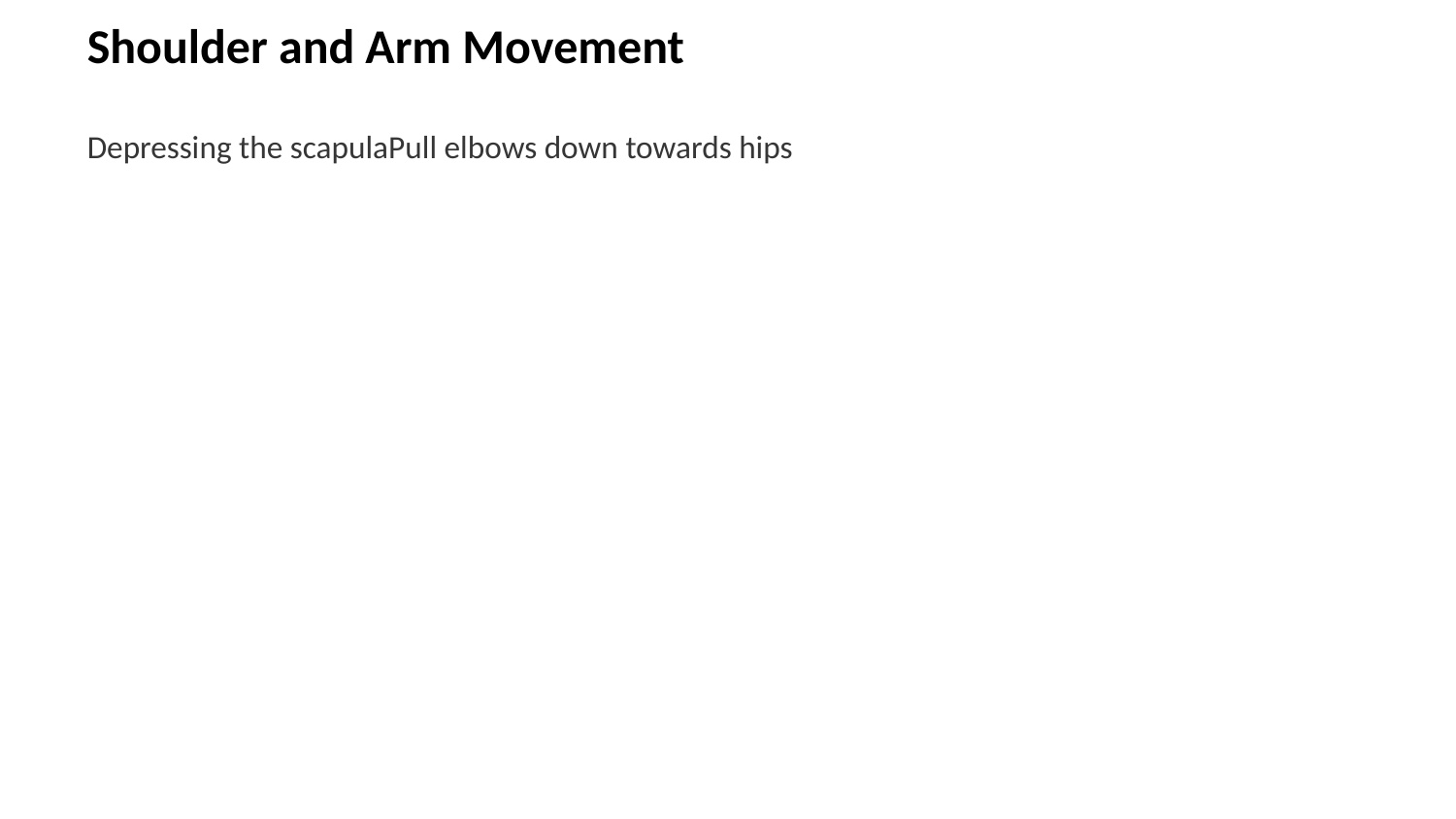

Shoulder and Arm Movement
Depressing the scapulaPull elbows down towards hips